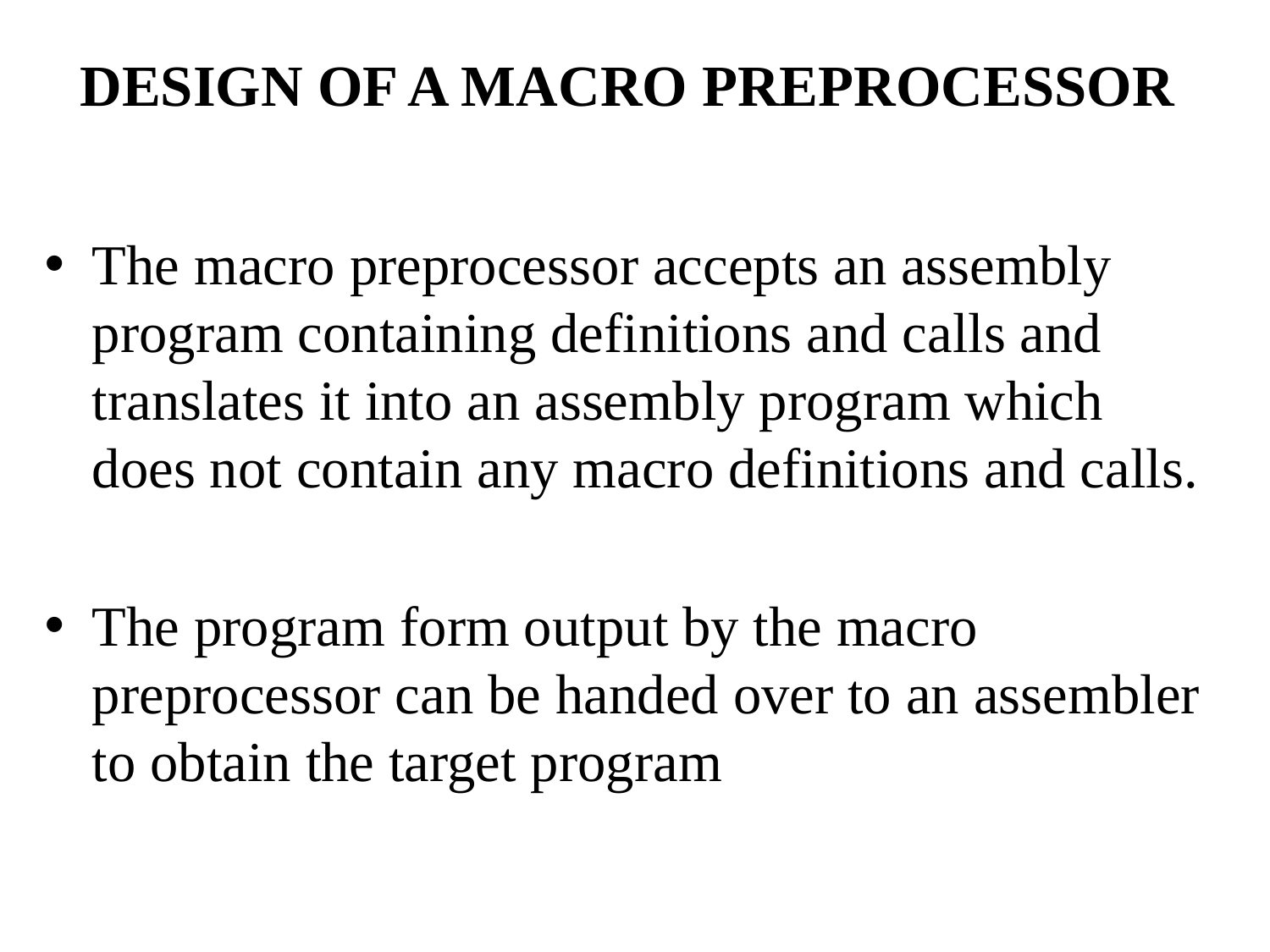

# DESIGN OF A MACRO PREPROCESSOR
The macro preprocessor accepts an assembly program containing definitions and calls and
translates it into an assembly program which
does not contain any macro definitions and calls.

The program form output by the macro preprocessor can be handed over to an assembler
to obtain the target program